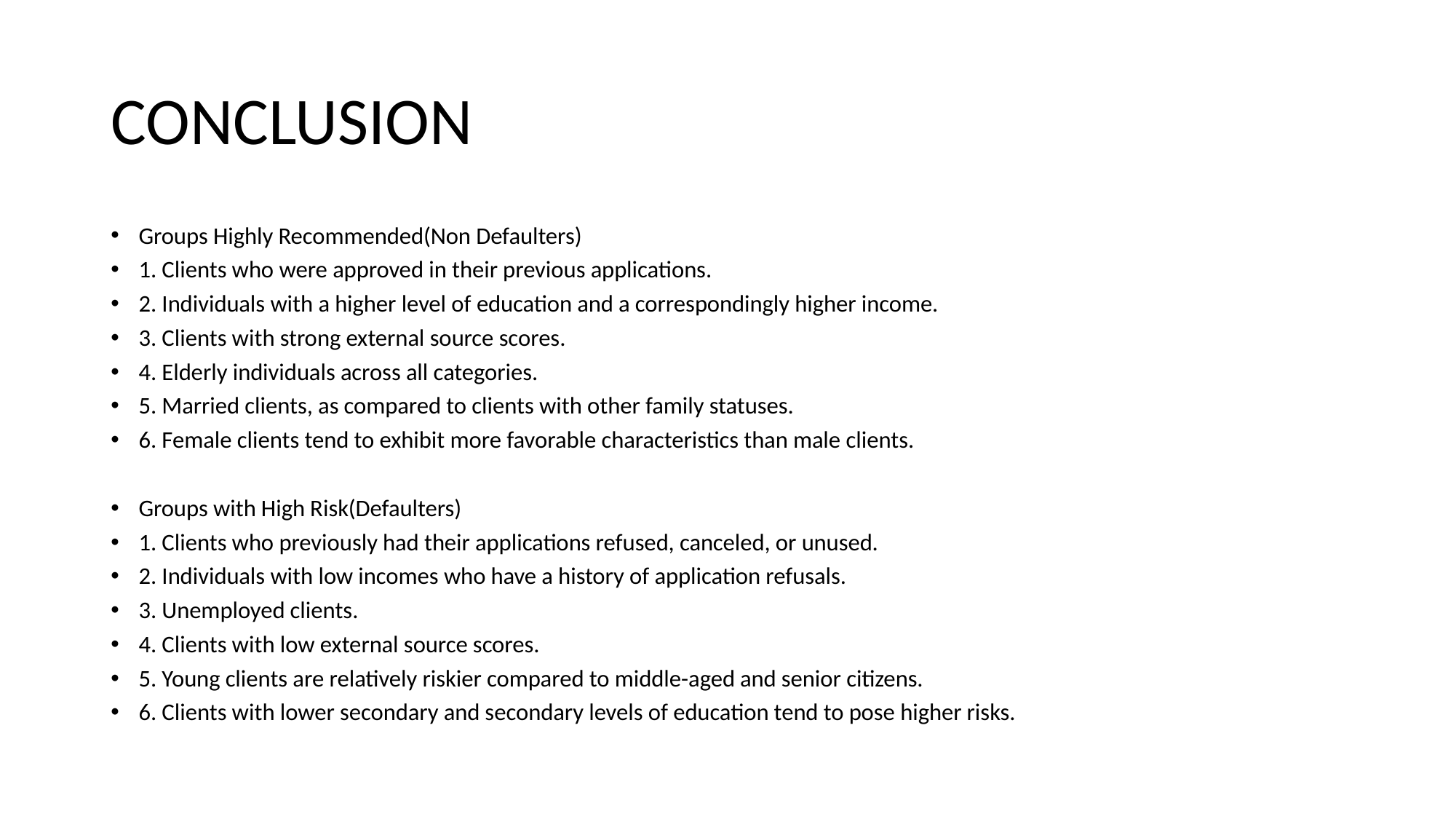

# CONCLUSION
Groups Highly Recommended(Non Defaulters)
1. Clients who were approved in their previous applications.
2. Individuals with a higher level of education and a correspondingly higher income.
3. Clients with strong external source scores.
4. Elderly individuals across all categories.
5. Married clients, as compared to clients with other family statuses.
6. Female clients tend to exhibit more favorable characteristics than male clients.

Groups with High Risk(Defaulters)
1. Clients who previously had their applications refused, canceled, or unused.
2. Individuals with low incomes who have a history of application refusals.
3. Unemployed clients.
4. Clients with low external source scores.
5. Young clients are relatively riskier compared to middle-aged and senior citizens.
6. Clients with lower secondary and secondary levels of education tend to pose higher risks.